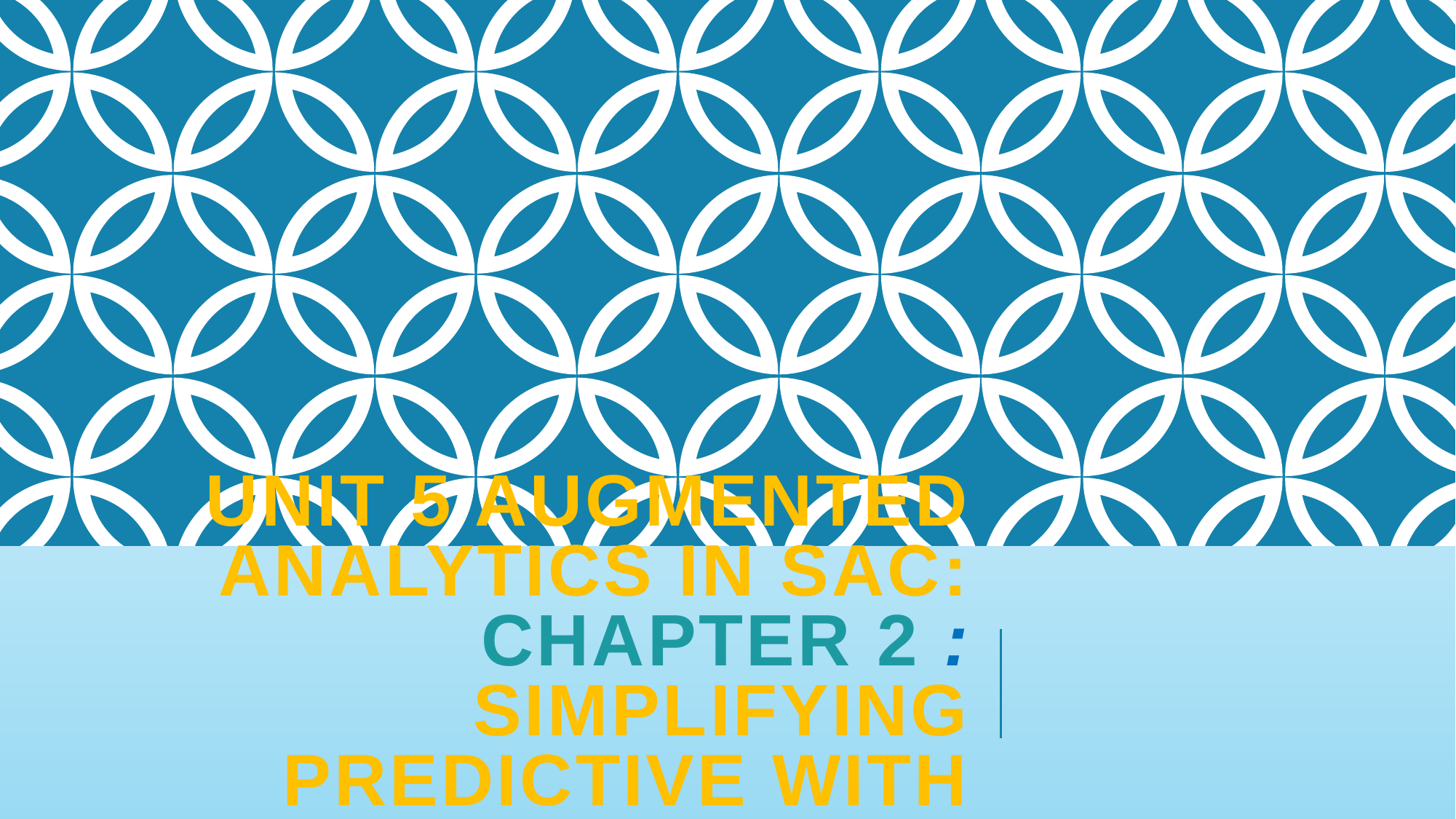

# Unit 5 Augmented Analytics IN SAC: Chapter 2 : Simplifying Predictive with Smart Predict